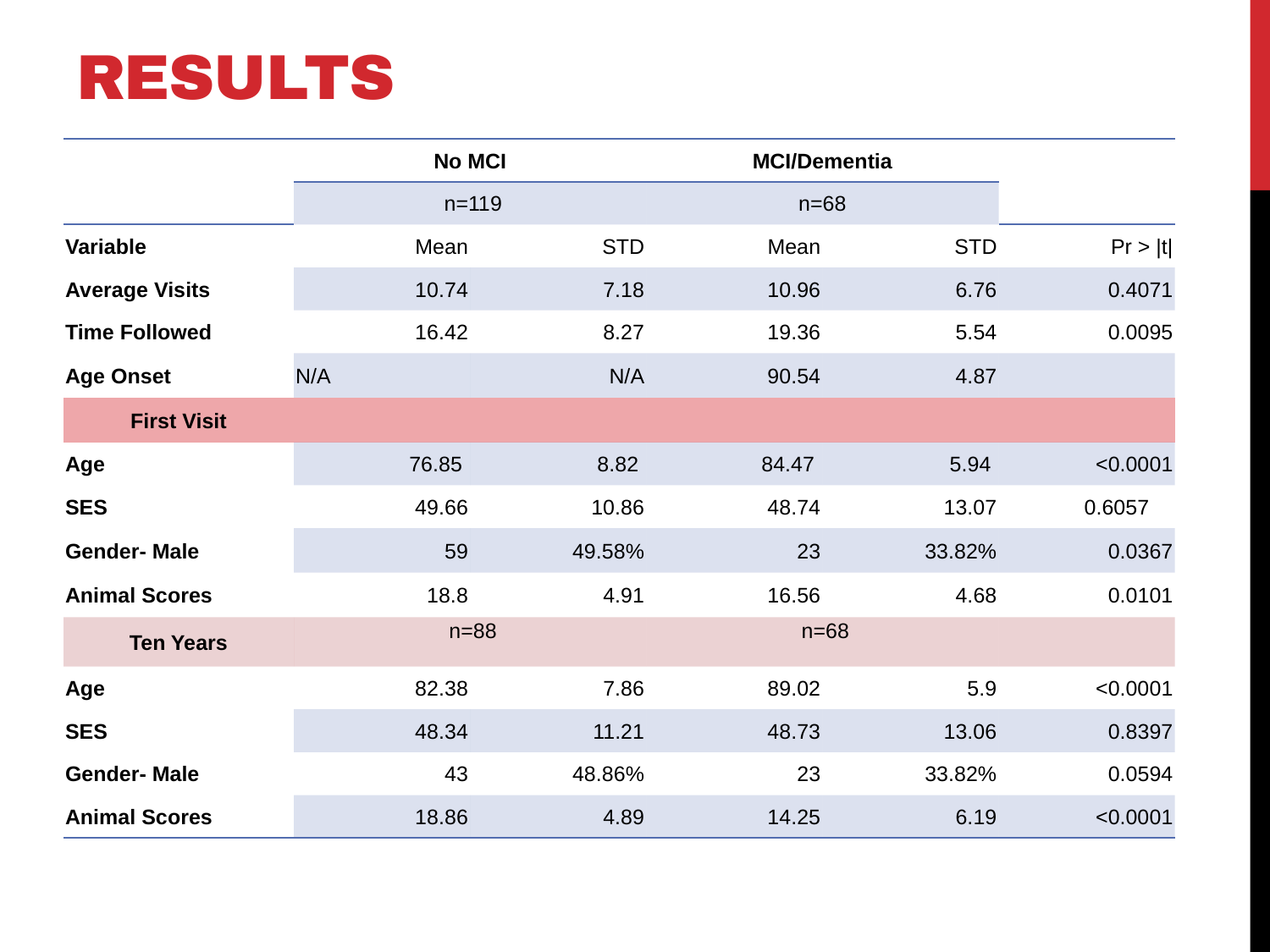

# Results
|  | No MCI |  | MCI/Dementia |  |  |
| --- | --- | --- | --- | --- | --- |
|  | n=119 |  | n=68 |  |  |
| Variable | Mean | STD | Mean | STD | Pr > |t| |
| Average Visits | 10.74 | 7.18 | 10.96 | 6.76 | 0.4071 |
| Time Followed | 16.42 | 8.27 | 19.36 | 5.54 | 0.0095 |
| Age Onset | N/A | N/A | 90.54 | 4.87 |  |
| First Visit |  |  |  |  |  |
| Age | 76.85 | 8.82 | 84.47 | 5.94 | <0.0001 |
| SES | 49.66 | 10.86 | 48.74 | 13.07 | 0.6057 |
| Gender- Male | 59 | 49.58% | 23 | 33.82% | 0.0367 |
| Animal Scores | 18.8 | 4.91 | 16.56 | 4.68 | 0.0101 |
| Ten Years | n=88 |  | n=68 |  |  |
| Age | 82.38 | 7.86 | 89.02 | 5.9 | <0.0001 |
| SES | 48.34 | 11.21 | 48.73 | 13.06 | 0.8397 |
| Gender- Male | 43 | 48.86% | 23 | 33.82% | 0.0594 |
| Animal Scores | 18.86 | 4.89 | 14.25 | 6.19 | <0.0001 |